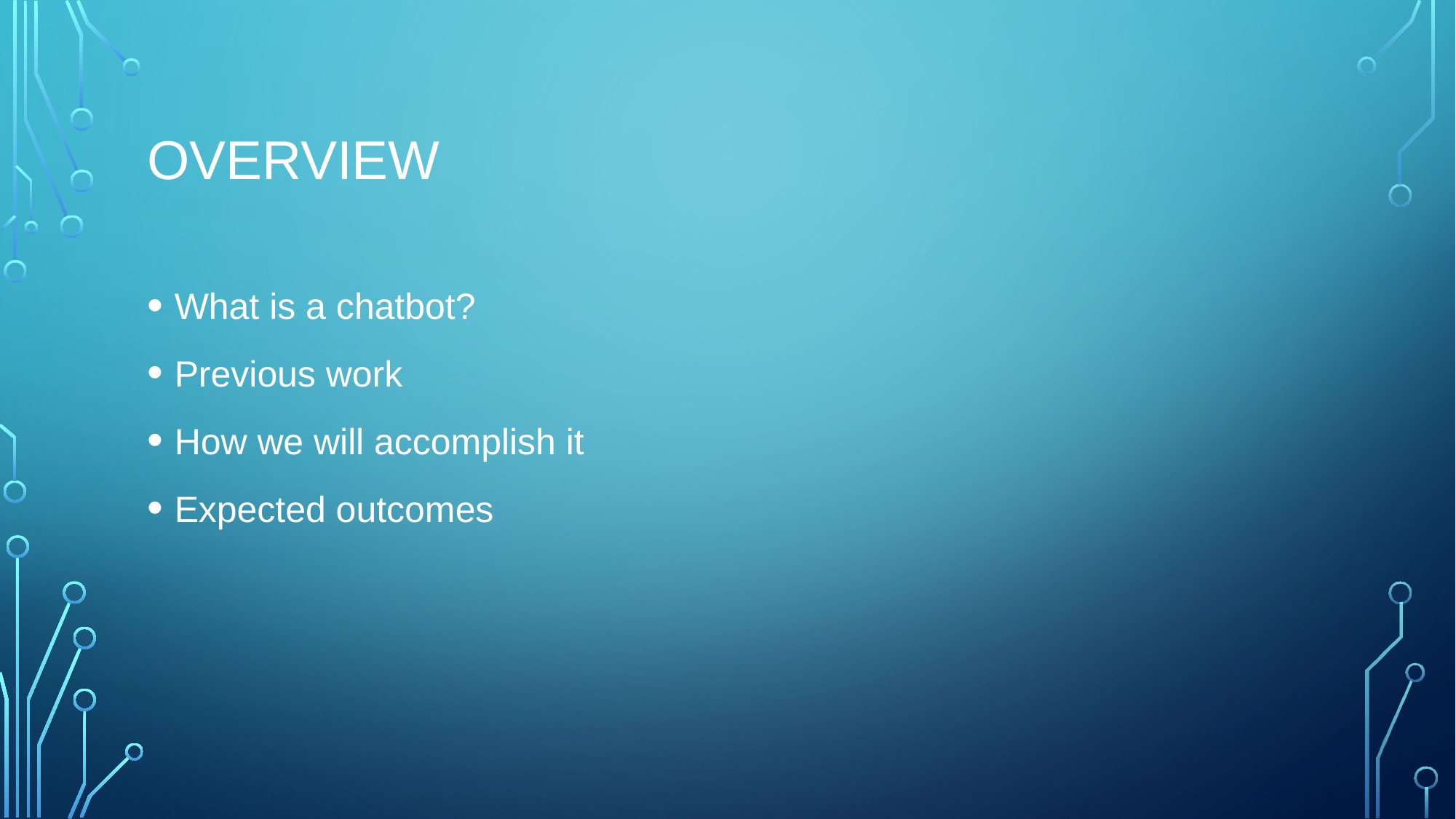

# Overview
What is a chatbot?
Previous work
How we will accomplish it
Expected outcomes